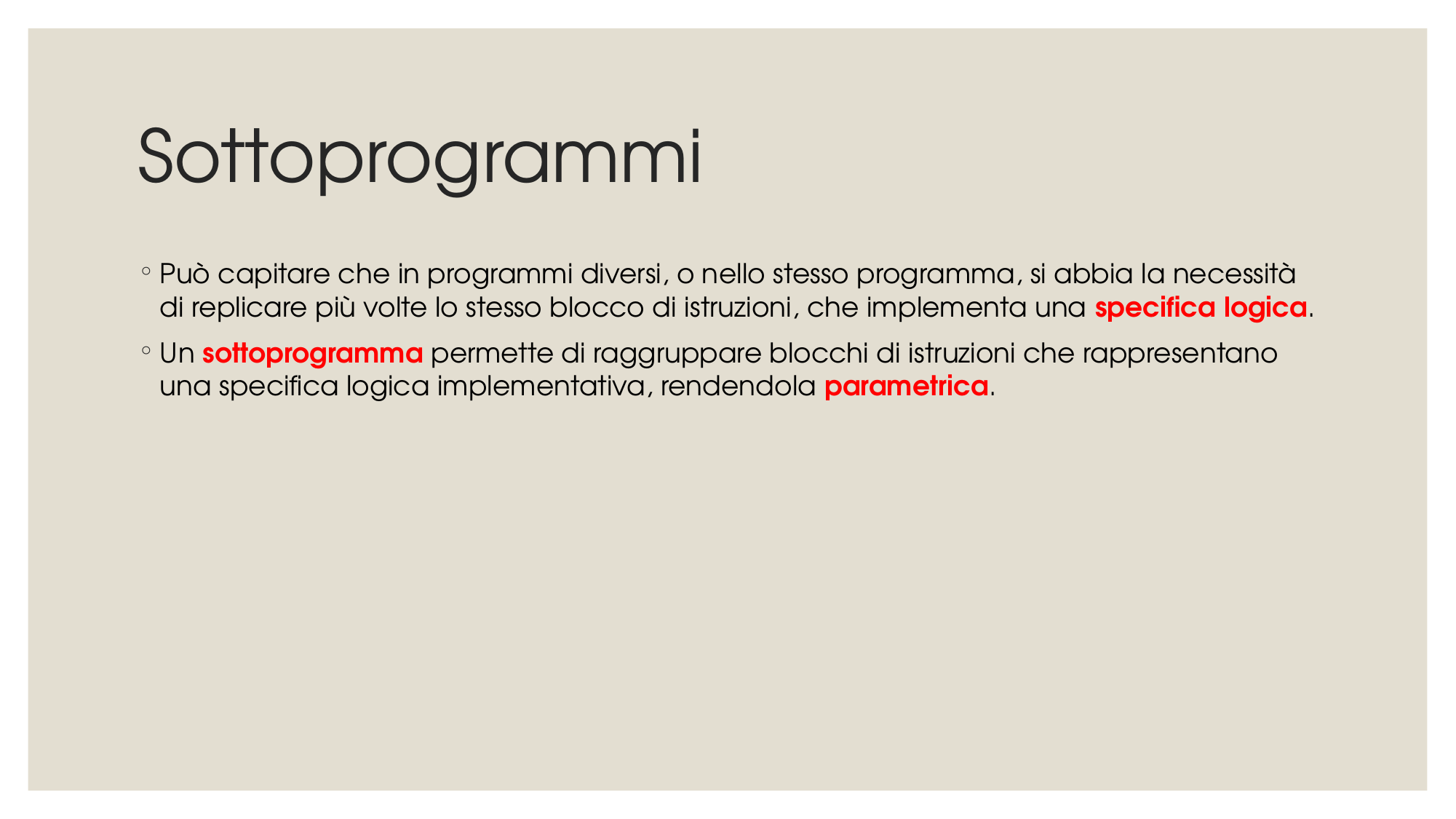

# Sottoprogrammi
Può capitare che in programmi diversi, o nello stesso programma, si abbia la necessità di replicare più volte lo stesso blocco di istruzioni, che implementa una specifica logica.
Un sottoprogramma permette di raggruppare blocchi di istruzioni che rappresentano una specifica logica implementativa, rendendola parametrica.